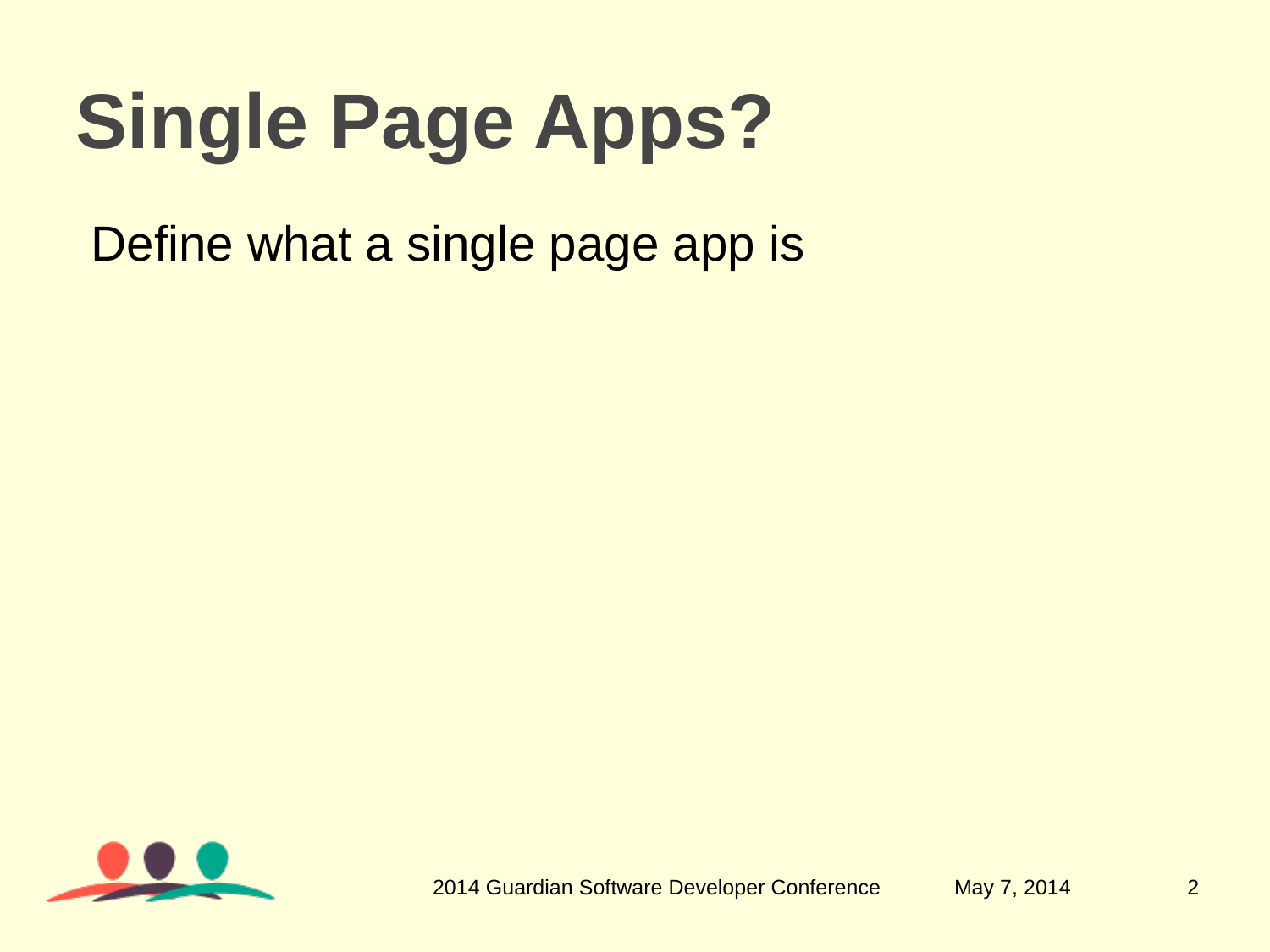

# Single Page Apps?
Define what a single page app is

2014 Guardian Software Developer Conference
May 7, 2014
2